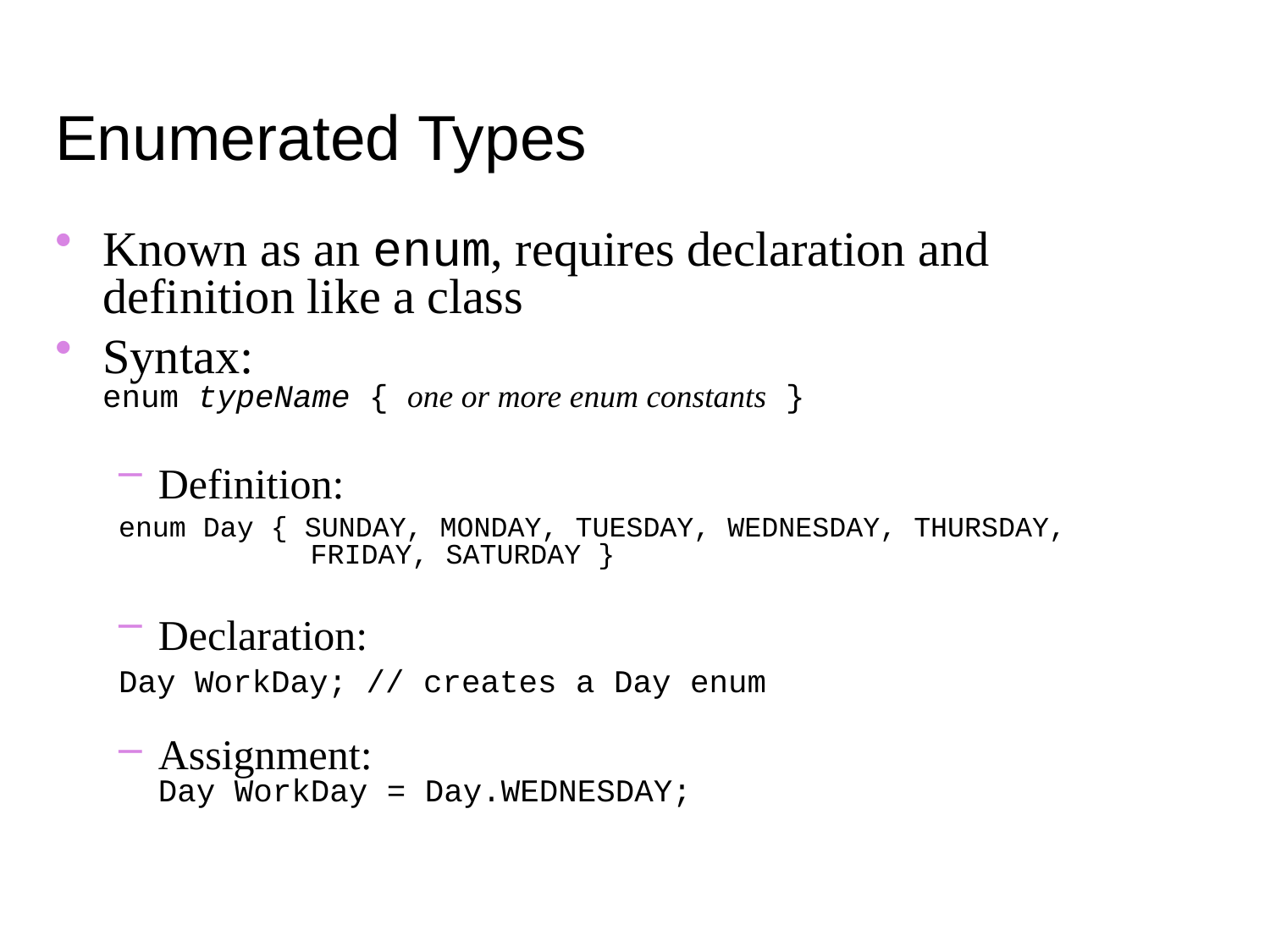

Enumerated Types
Known as an enum, requires declaration and definition like a class
Syntax:
enum typeName { one or more enum constants }
Definition:
enum Day { SUNDAY, MONDAY, TUESDAY, WEDNESDAY, THURSDAY,
         FRIDAY, SATURDAY }
Declaration:
Day WorkDay; // creates a Day enum
Assignment:
Day WorkDay = Day.WEDNESDAY;